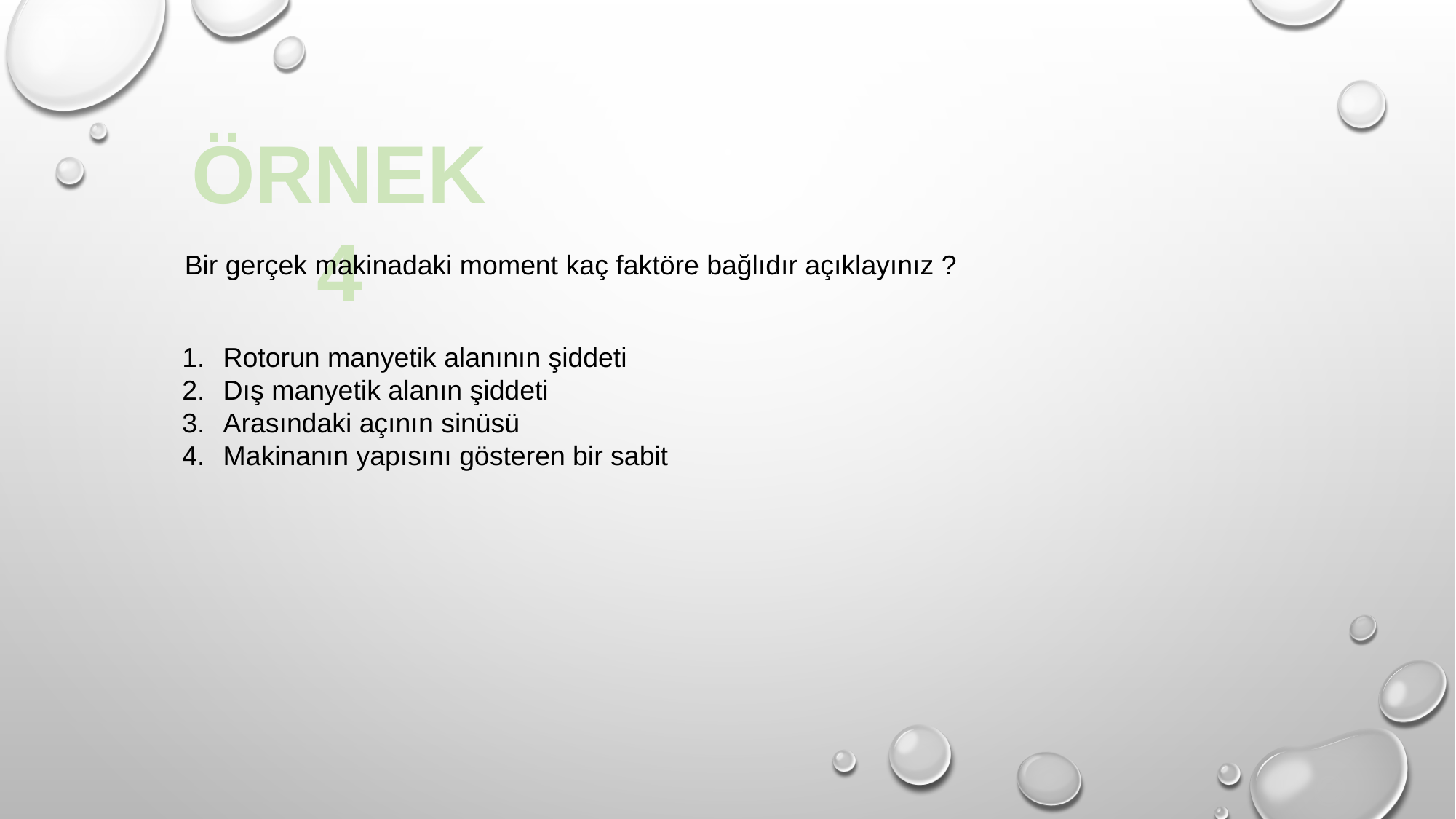

ÖRNEK 4
Bir gerçek makinadaki moment kaç faktöre bağlıdır açıklayınız ?

Rotorun manyetik alanının şiddeti
Dış manyetik alanın şiddeti
Arasındaki açının sinüsü
Makinanın yapısını gösteren bir sabit